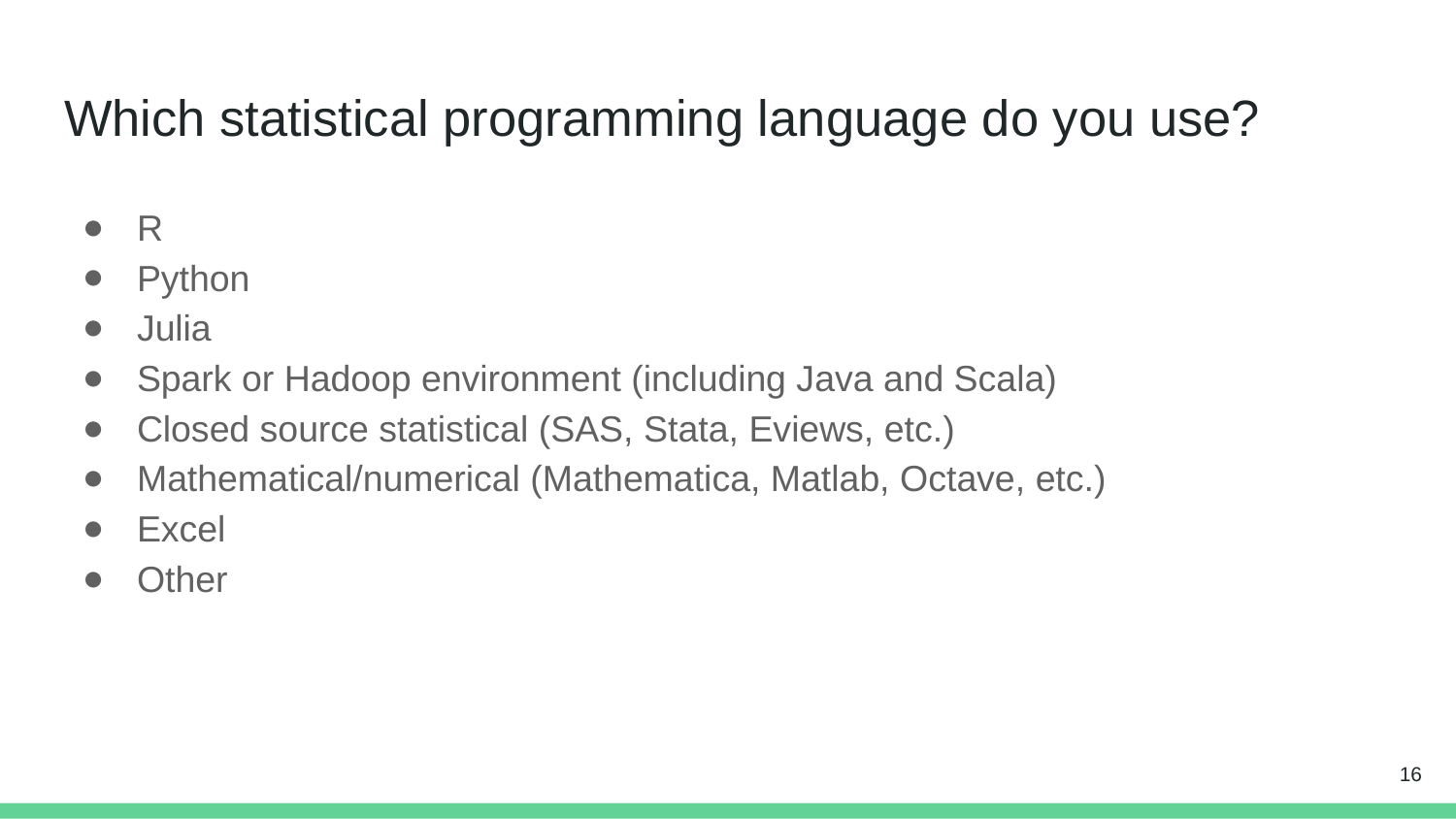

# Which statistical programming language do you use?
R
Python
Julia
Spark or Hadoop environment (including Java and Scala)
Closed source statistical (SAS, Stata, Eviews, etc.)
Mathematical/numerical (Mathematica, Matlab, Octave, etc.)
Excel
Other

16